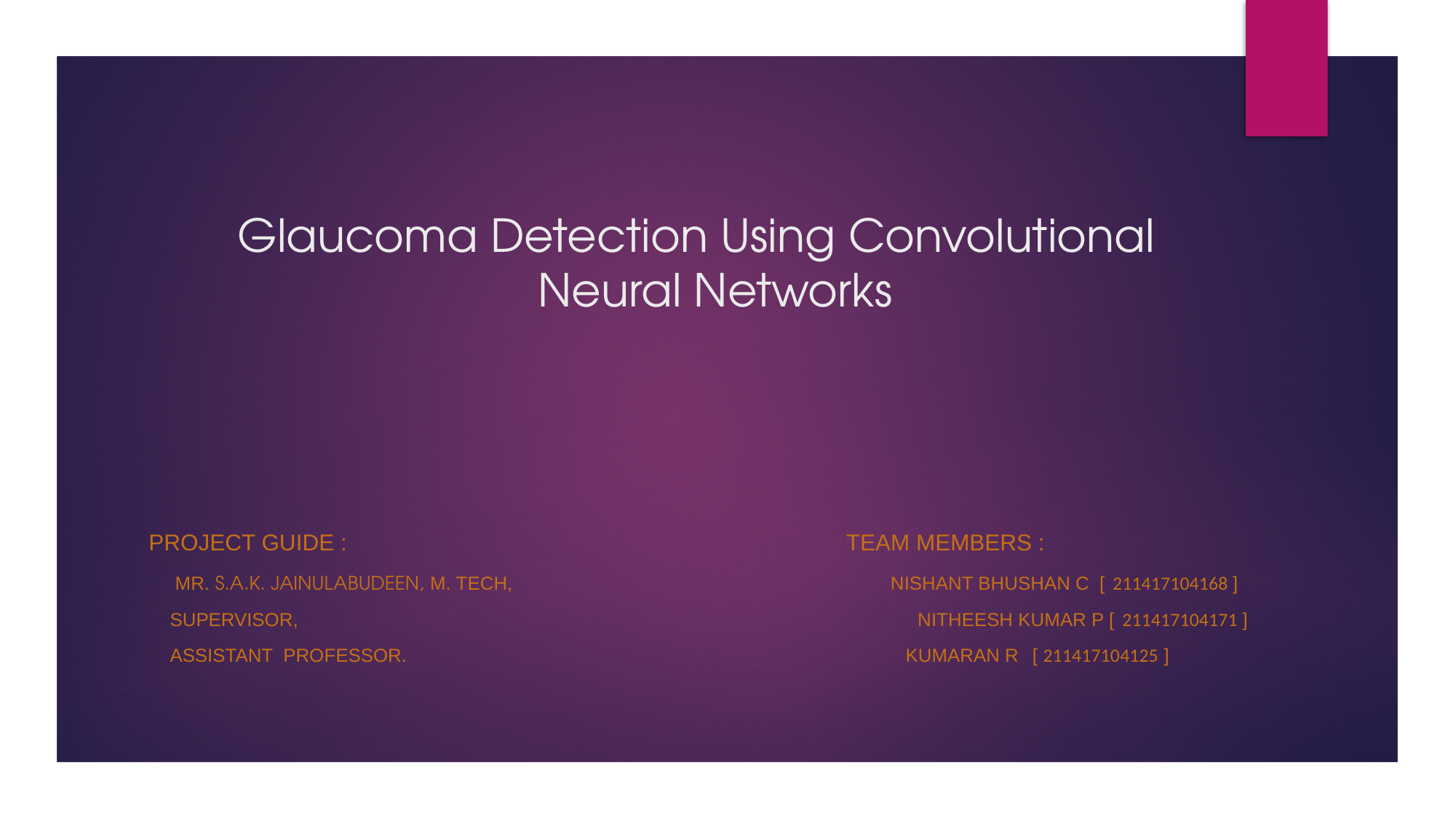

# Glaucoma Detection Using Convolutional    Neural Networks
Project Guide :                                                        Team members :
     Mr. S.A.K. JAINULABUDEEN, M. TECH,                                                                        Nishant Bhushan C  [ 211417104168 ]
    supervisor,                                                                                                                      Nitheesh Kumar P [ 211417104171 ]
    Assistant  Professor.                                                                                               Kumaran R  [ 211417104125 ]